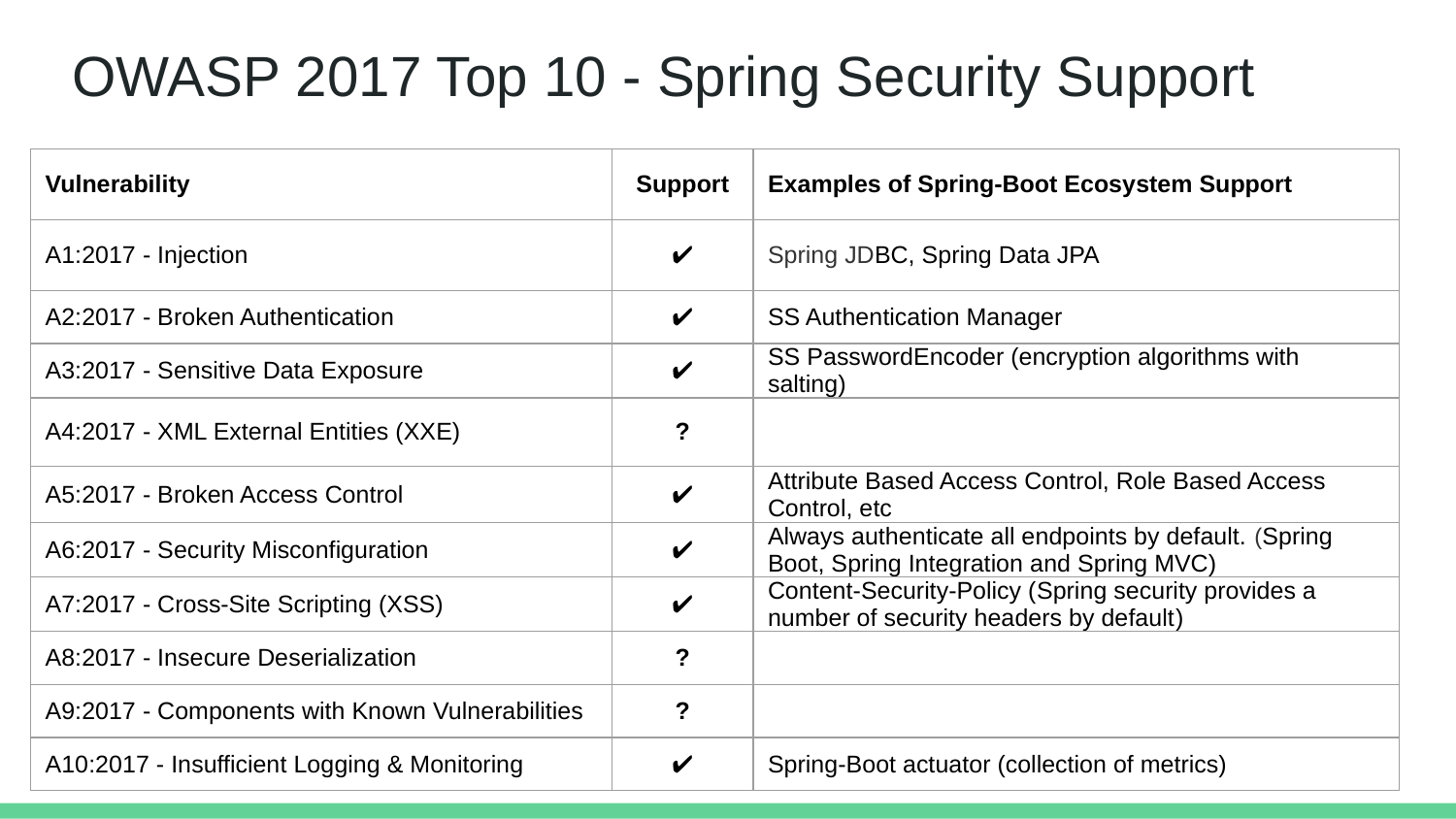

# OWASP 2017 Top 10 - Spring Security Support
| Vulnerability | Support | Examples of Spring-Boot Ecosystem Support |
| --- | --- | --- |
| A1:2017 - Injection | ✔ | Spring JDBC, Spring Data JPA |
| A2:2017 - Broken Authentication | ✔ | SS Authentication Manager |
| A3:2017 - Sensitive Data Exposure | ✔ | SS PasswordEncoder (encryption algorithms with salting) |
| A4:2017 - XML External Entities (XXE) | ? |  |
| A5:2017 - Broken Access Control | ✔ | Attribute Based Access Control, Role Based Access Control, etc |
| A6:2017 - Security Misconfiguration | ✔ | Always authenticate all endpoints by default. (Spring Boot, Spring Integration and Spring MVC) |
| A7:2017 - Cross-Site Scripting (XSS) | ✔ | Content-Security-Policy (Spring security provides a number of security headers by default) |
| A8:2017 - Insecure Deserialization | ? |  |
| A9:2017 - Components with Known Vulnerabilities | ? |  |
| A10:2017 - Insufficient Logging & Monitoring | ✔ | Spring-Boot actuator (collection of metrics) |